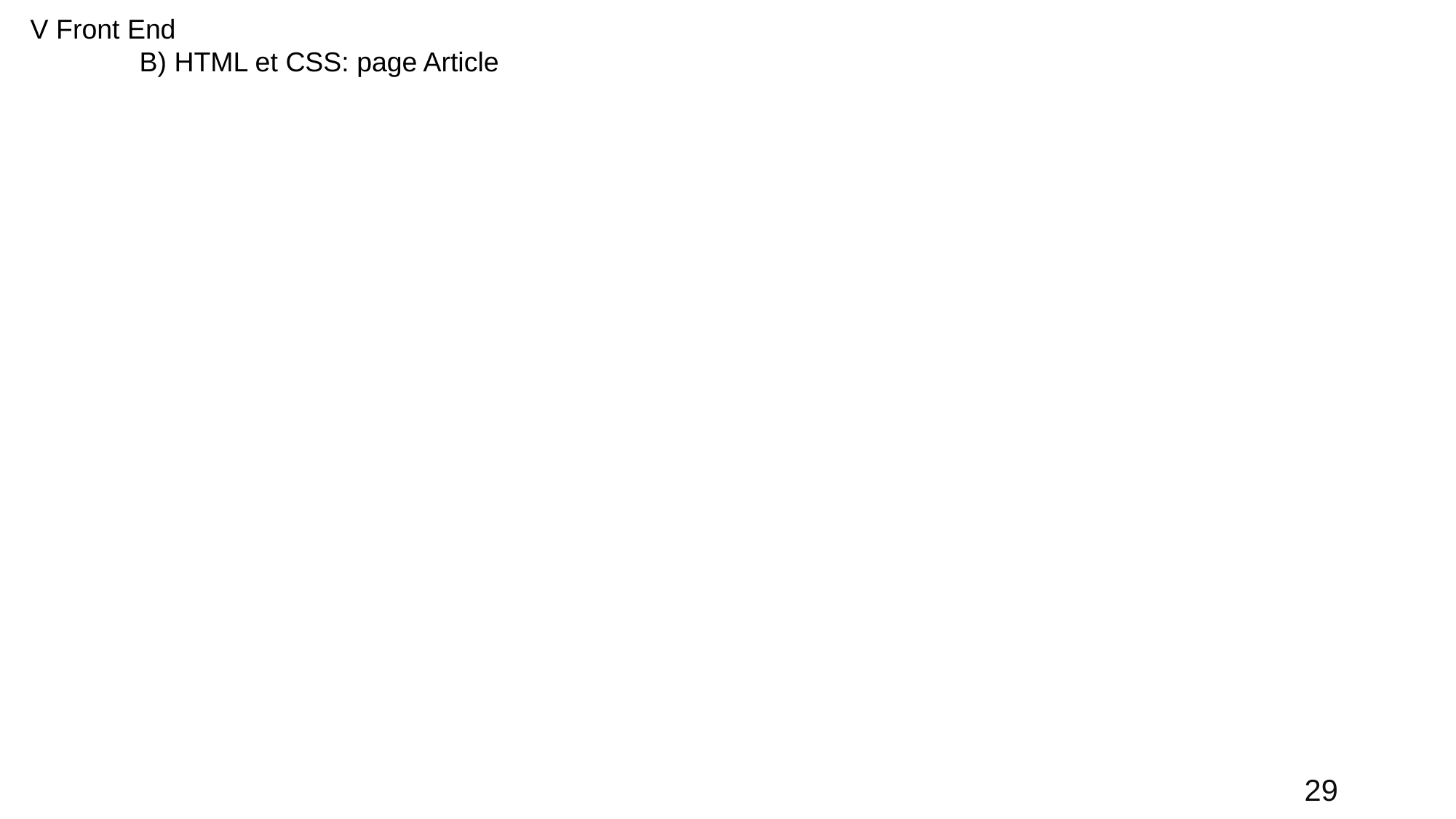

V Front End
	B) HTML et CSS: page Article
29